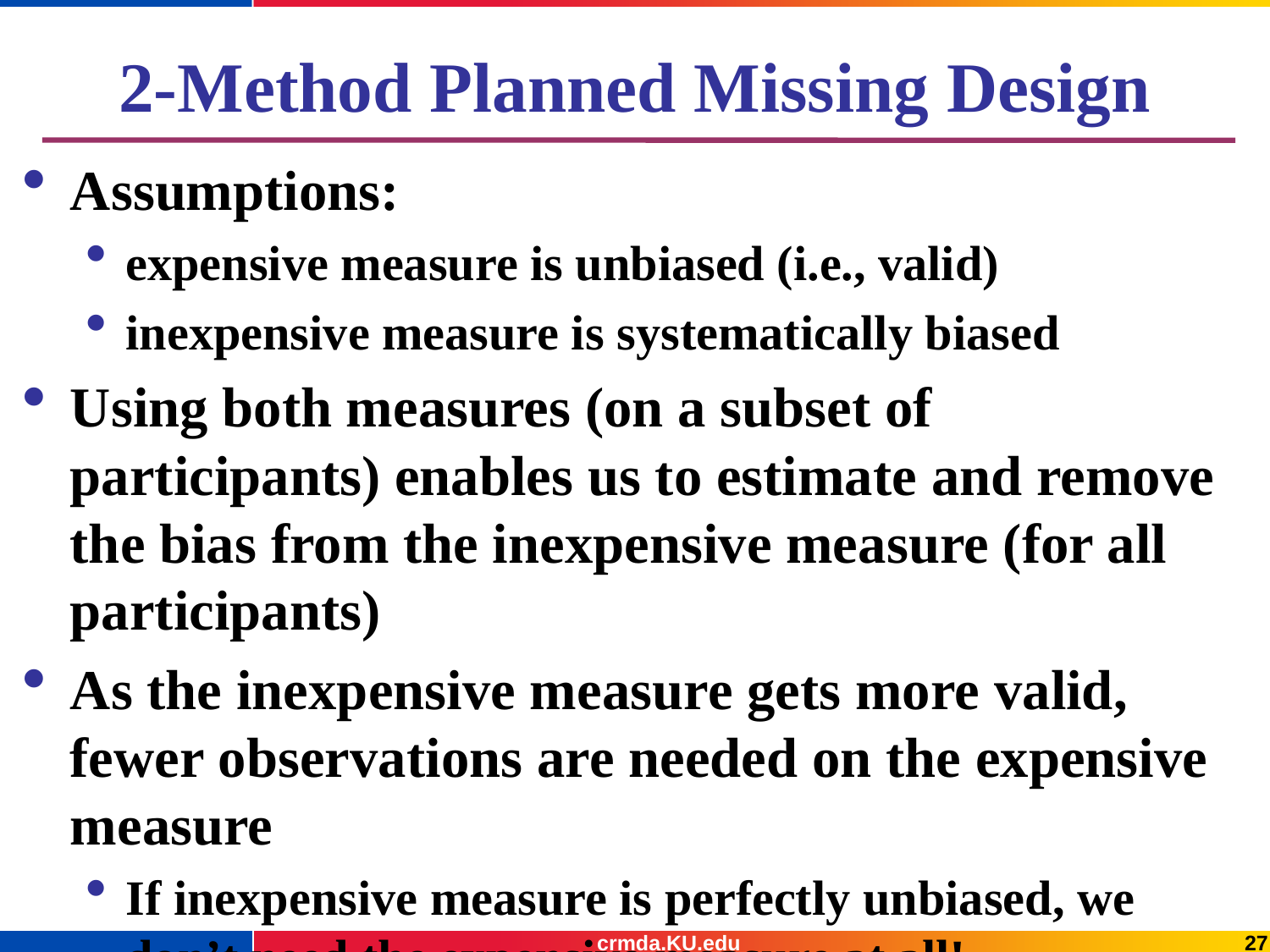

# 2-Method Planned Missing Design

Assumptions:
expensive measure is unbiased (i.e., valid)
inexpensive measure is systematically biased
Using both measures (on a subset of participants) enables us to estimate and remove the bias from the inexpensive measure (for all participants)
As the inexpensive measure gets more valid, fewer observations are needed on the expensive measure
If inexpensive measure is perfectly unbiased, we don’t need the expensive measure at all!

crmda.KU.edu
27